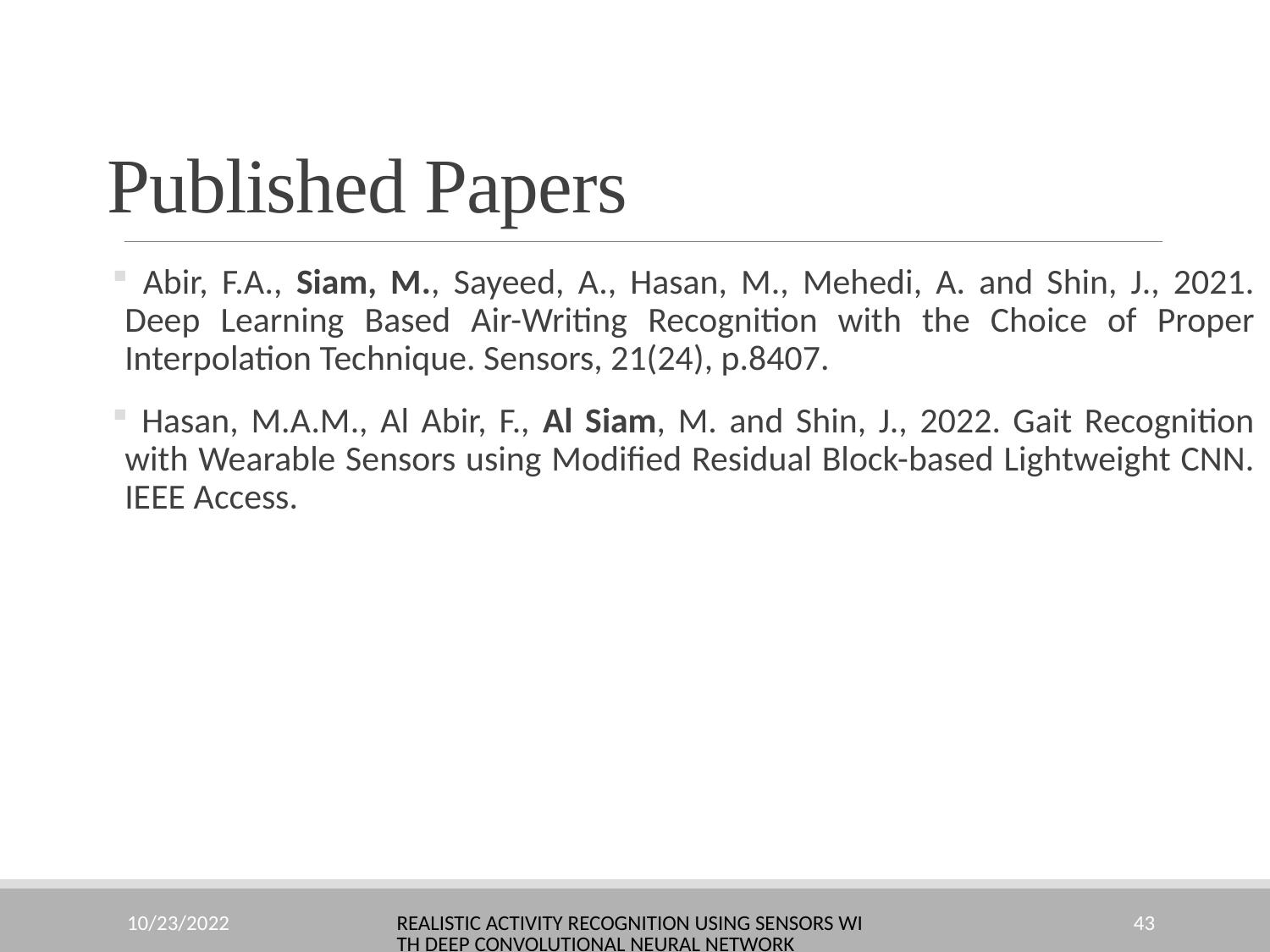

# Published Papers
 Abir, F.A., Siam, M., Sayeed, A., Hasan, M., Mehedi, A. and Shin, J., 2021. Deep Learning Based Air-Writing Recognition with the Choice of Proper Interpolation Technique. Sensors, 21(24), p.8407.
 Hasan, M.A.M., Al Abir, F., Al Siam, M. and Shin, J., 2022. Gait Recognition with Wearable Sensors using Modified Residual Block-based Lightweight CNN. IEEE Access.

10/23/2022
Realistic Activity Recognition using Sensors with Deep Convolutional Neural Network
43